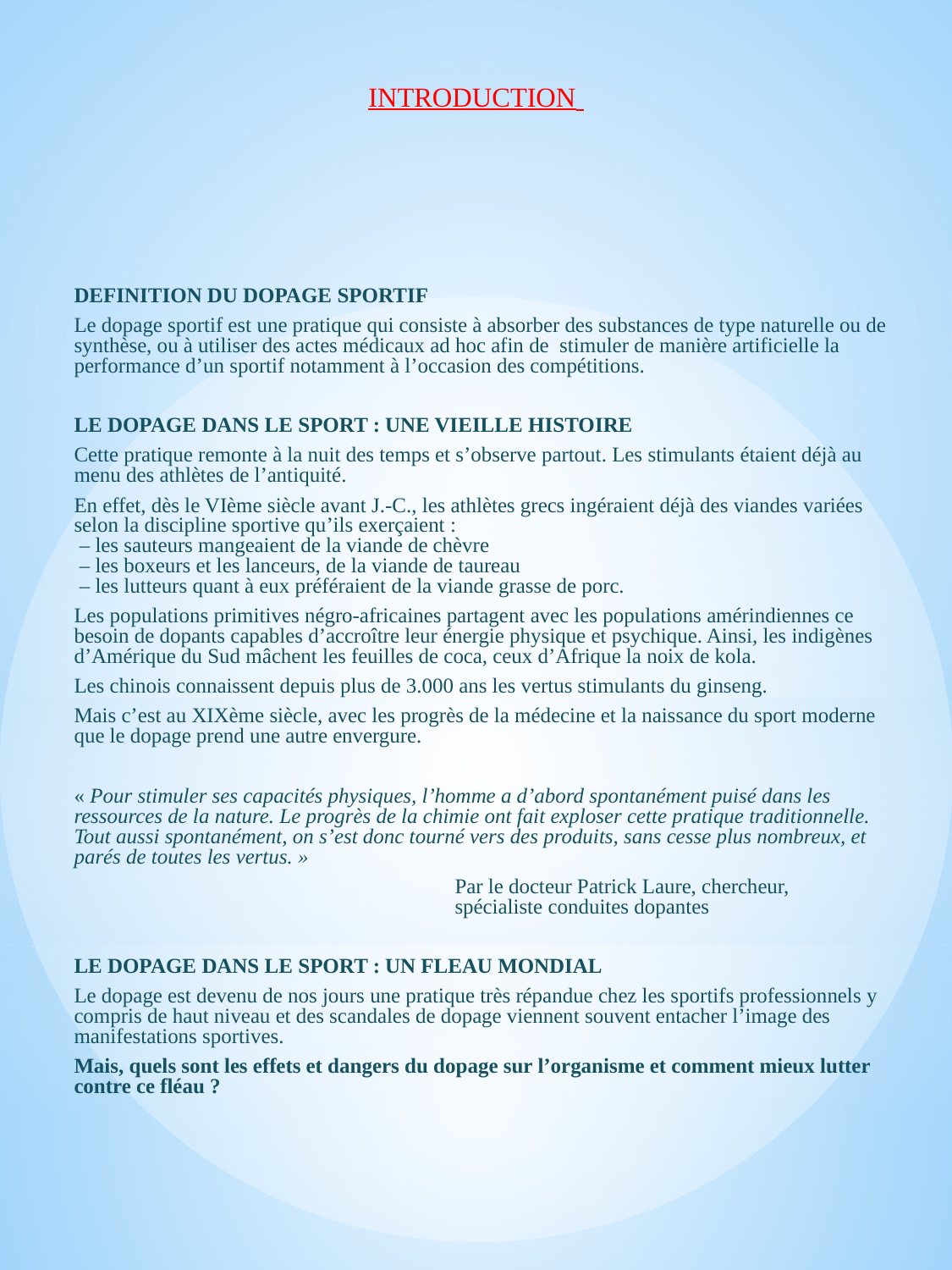

# INTRODUCTION

DEFINITION DU DOPAGE SPORTIF
Le dopage sportif est une pratique qui consiste à absorber des substances de type naturelle ou de synthèse, ou à utiliser des actes médicaux ad hoc afin de  stimuler de manière artificielle la performance d’un sportif notamment à l’occasion des compétitions.

LE DOPAGE DANS LE SPORT : UNE VIEILLE HISTOIRE
Cette pratique remonte à la nuit des temps et s’observe partout. Les stimulants étaient déjà au menu des athlètes de l’antiquité.
En effet, dès le VIème siècle avant J.-C., les athlètes grecs ingéraient déjà des viandes variées selon la discipline sportive qu’ils exerçaient :
 – les sauteurs mangeaient de la viande de chèvre
 – les boxeurs et les lanceurs, de la viande de taureau
 – les lutteurs quant à eux préféraient de la viande grasse de porc.
Les populations primitives négro-africaines partagent avec les populations amérindiennes ce besoin de dopants capables d’accroître leur énergie physique et psychique. Ainsi, les indigènes d’Amérique du Sud mâchent les feuilles de coca, ceux d’Afrique la noix de kola.
Les chinois connaissent depuis plus de 3.000 ans les vertus stimulants du ginseng.
Mais c’est au XIXème siècle, avec les progrès de la médecine et la naissance du sport moderne que le dopage prend une autre envergure.

« Pour stimuler ses capacités physiques, l’homme a d’abord spontanément puisé dans les ressources de la nature. Le progrès de la chimie ont fait exploser cette pratique traditionnelle. Tout aussi spontanément, on s’est donc tourné vers des produits, sans cesse plus nombreux, et parés de toutes les vertus. »
			Par le docteur Patrick Laure, chercheur, 				spécialiste conduites dopantes

LE DOPAGE DANS LE SPORT : UN FLEAU MONDIAL
Le dopage est devenu de nos jours une pratique très répandue chez les sportifs professionnels y compris de haut niveau et des scandales de dopage viennent souvent entacher l’image des manifestations sportives.
Mais, quels sont les effets et dangers du dopage sur l’organisme et comment mieux lutter contre ce fléau ?